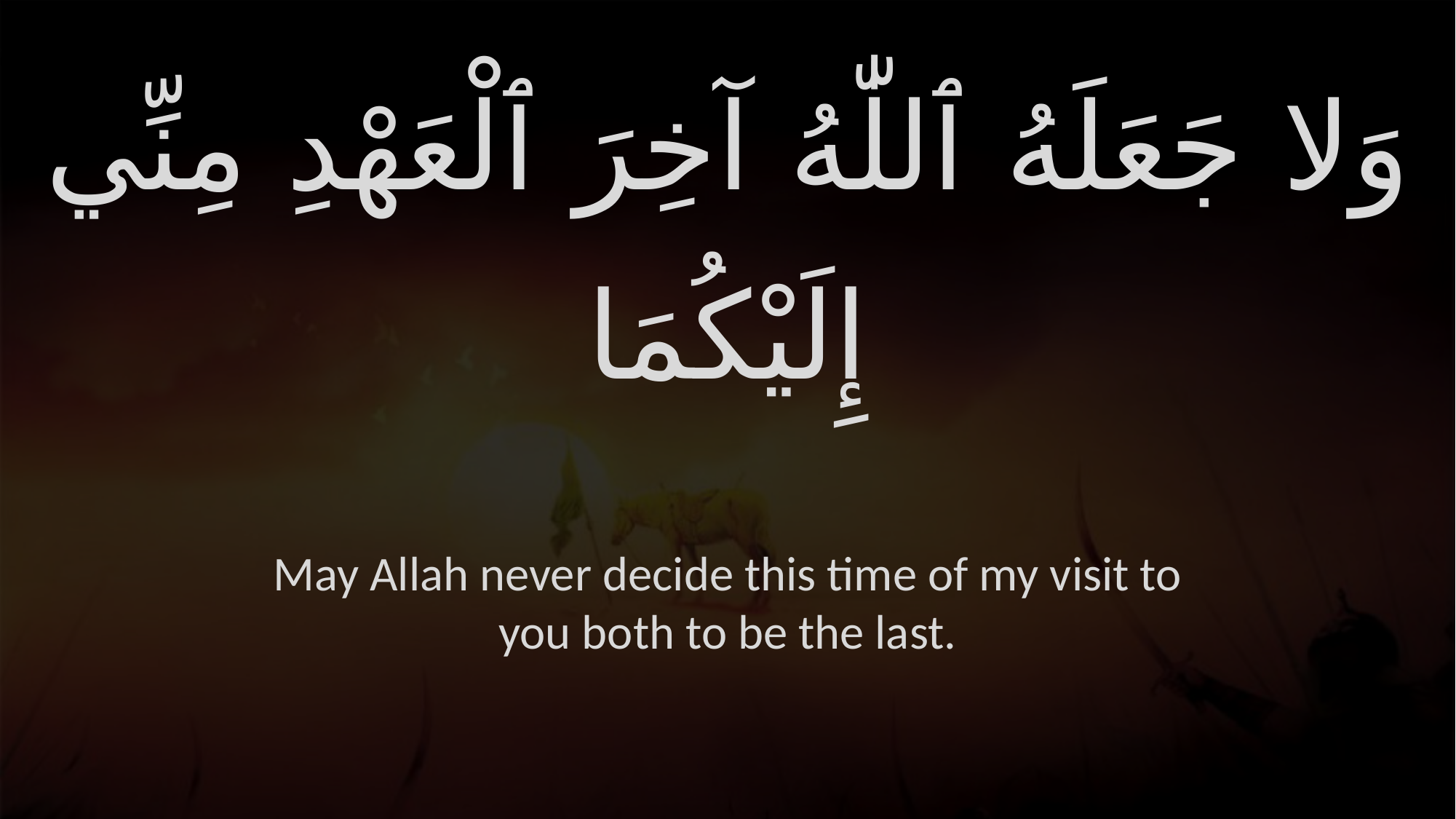

# وَلا جَعَلَهُ ٱللّٰهُ آخِرَ ٱلْعَهْدِ مِنِّي إِلَيْكُمَا
May Allah never decide this time of my visit to you both to be the last.